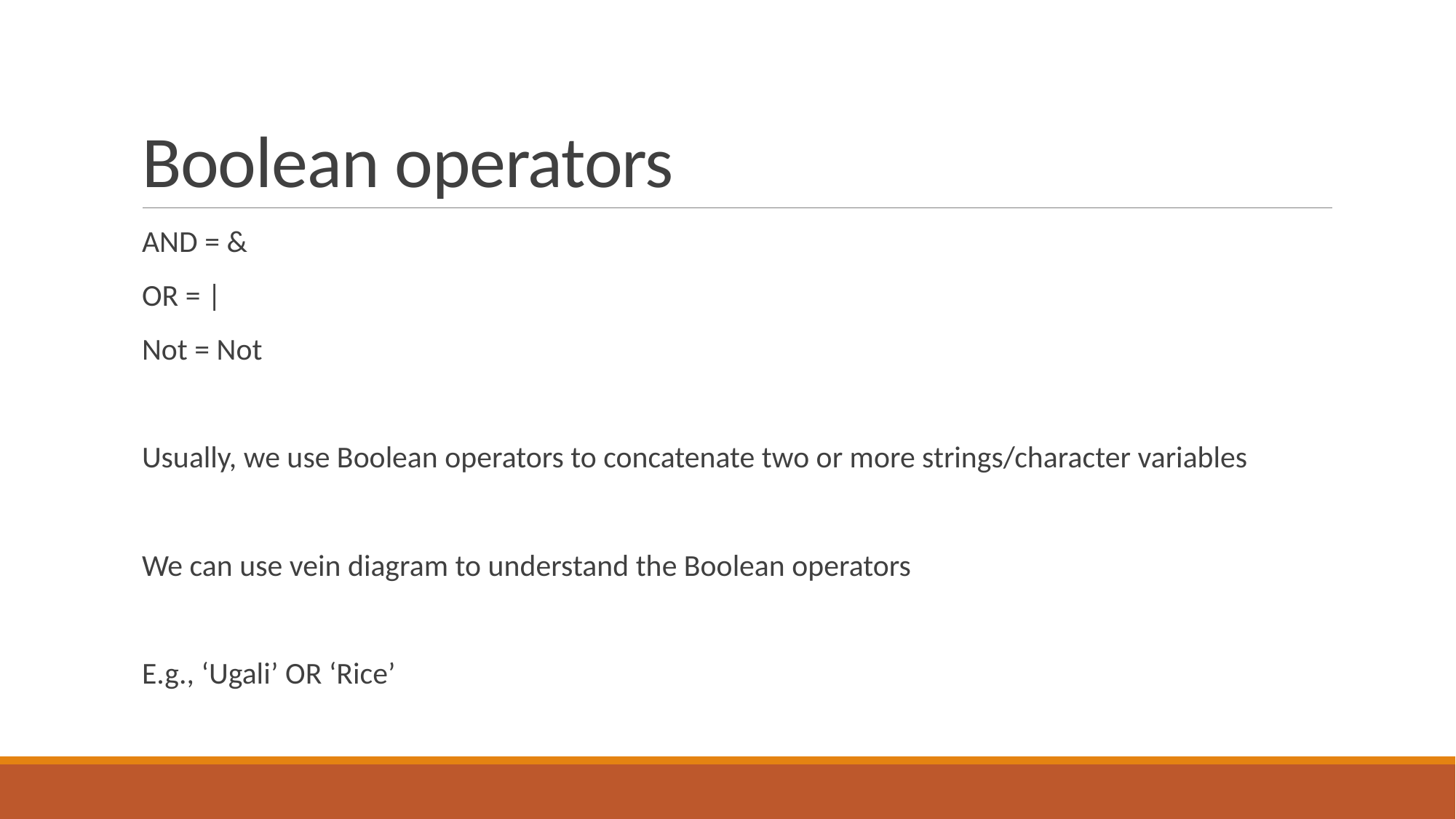

# Boolean operators
AND = &
OR = |
Not = Not

Usually, we use Boolean operators to concatenate two or more strings/character variables

We can use vein diagram to understand the Boolean operators

E.g., ‘Ugali’ OR ‘Rice’